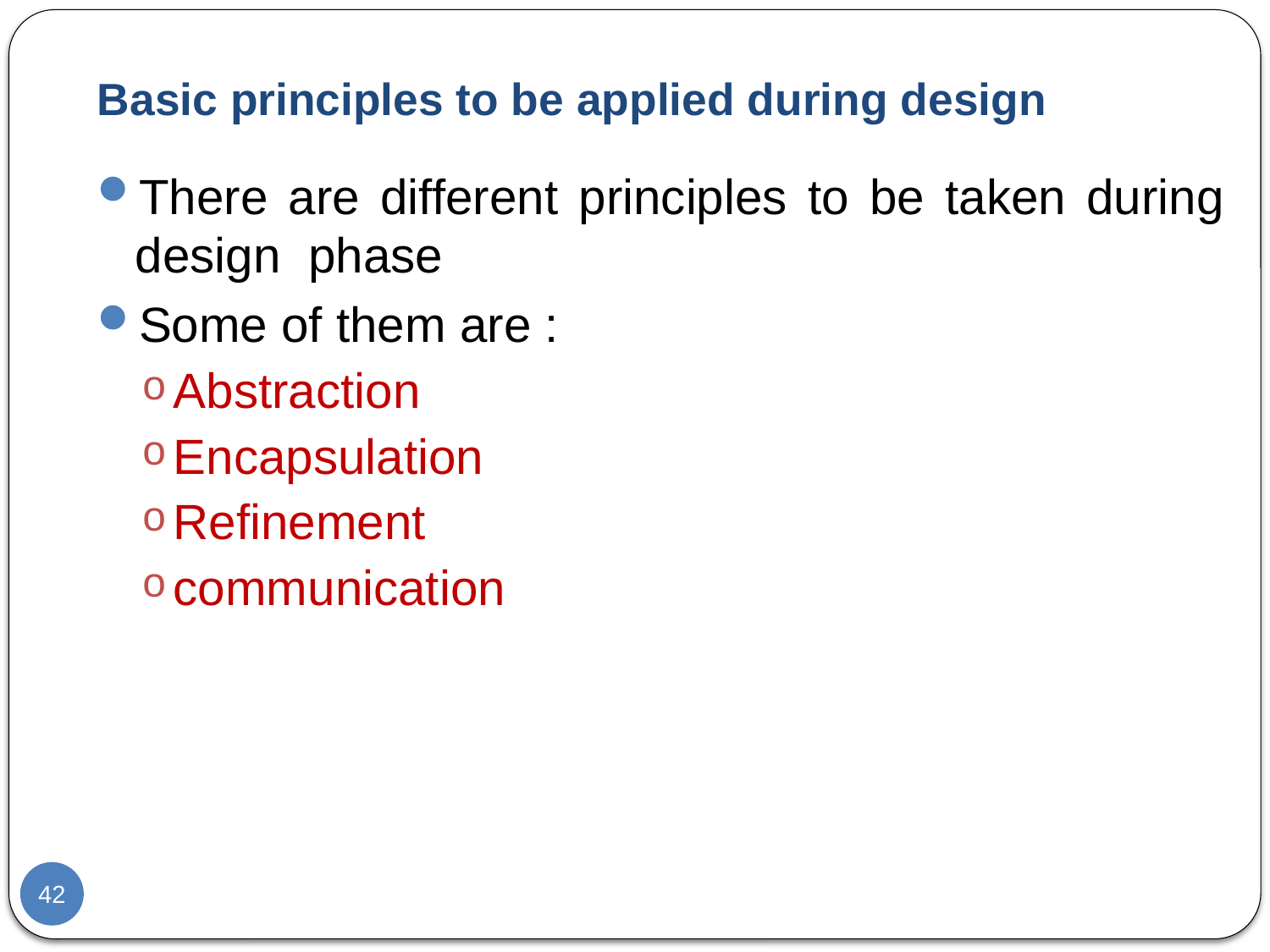

# Basic principles to be applied during design
There are different principles to be taken during design  phase
Some of them are :
Abstraction
Encapsulation
Refinement
communication
42